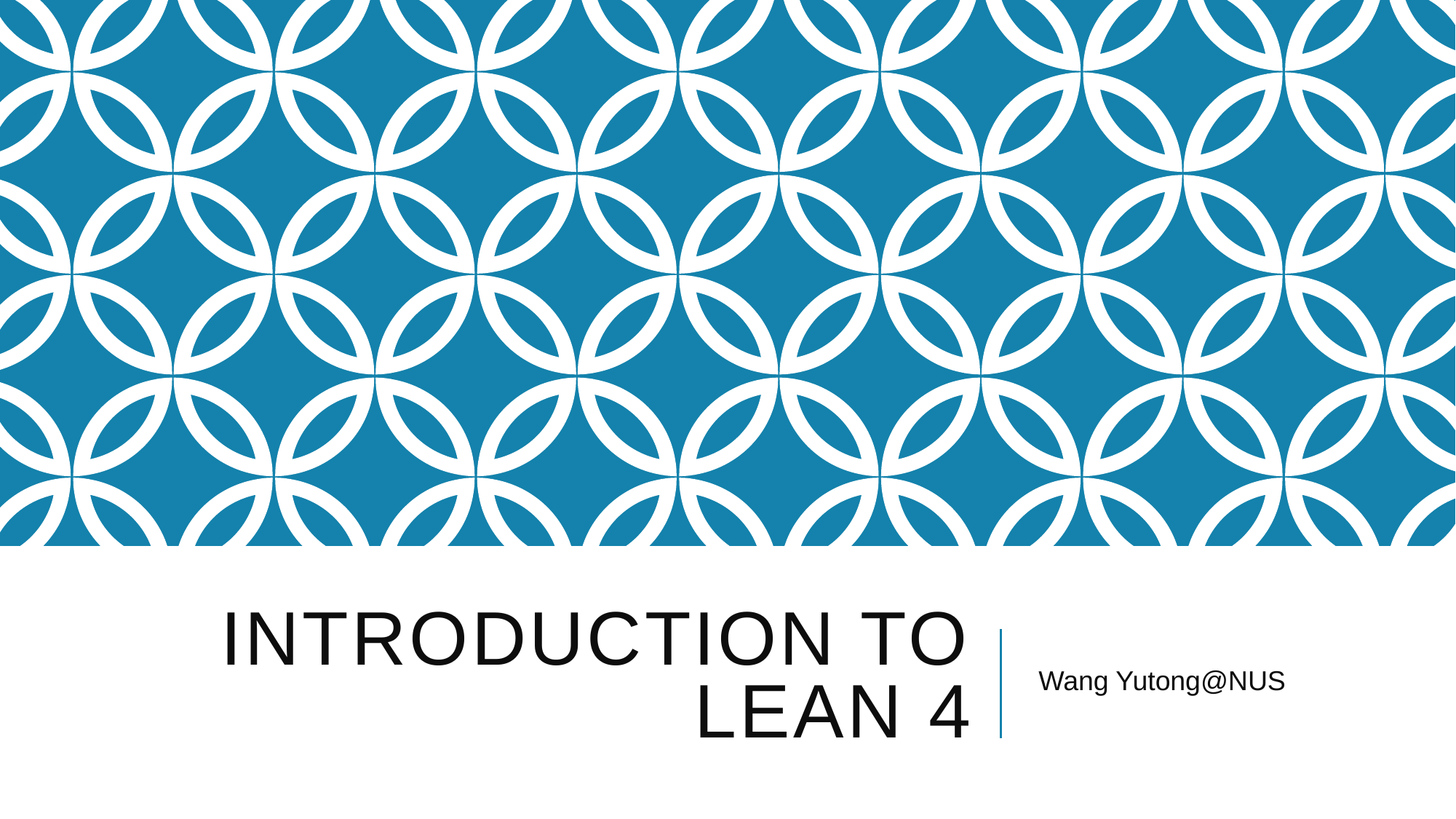

# Introduction to Lean 4
Wang Yutong@NUS